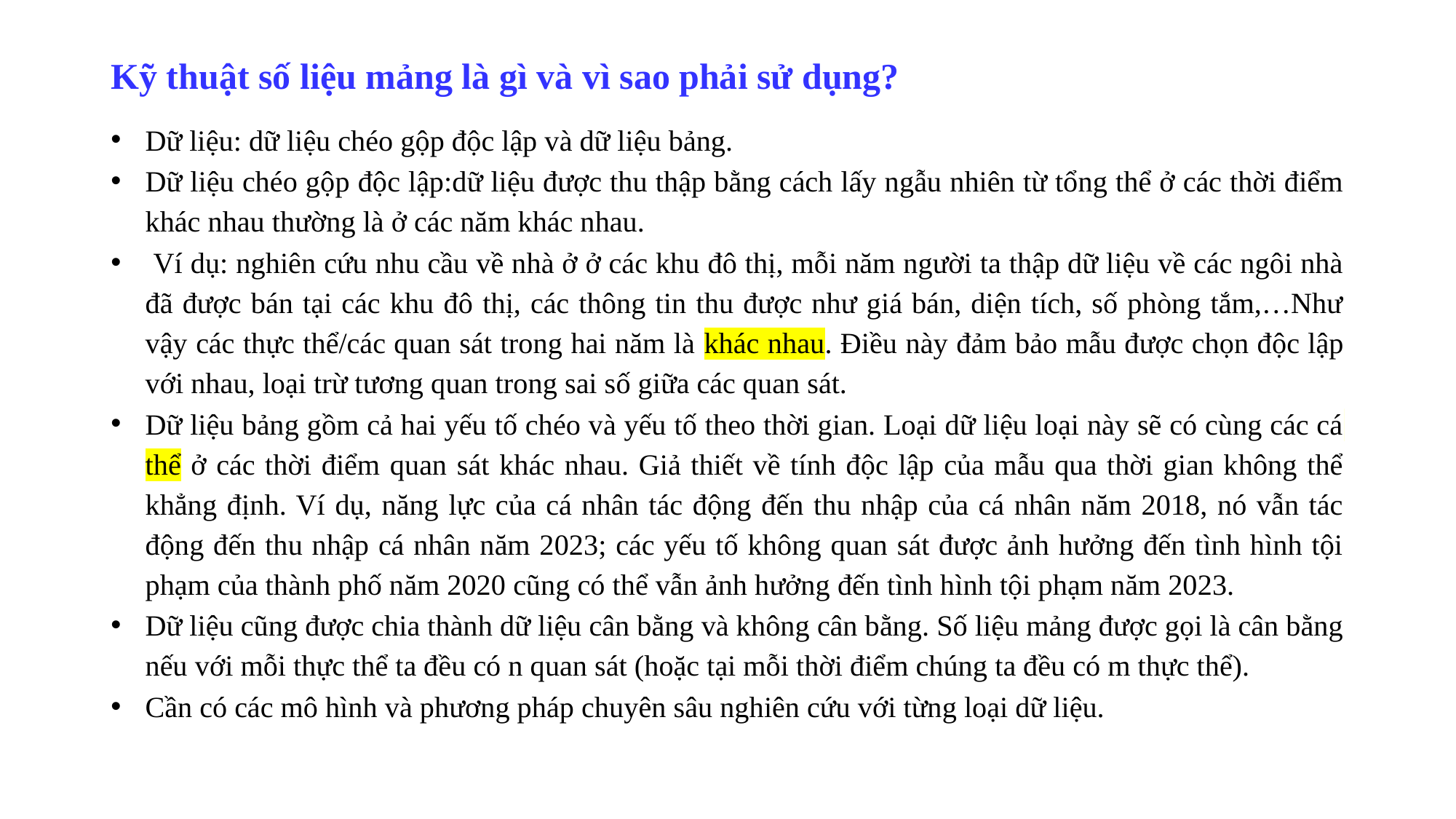

# Kỹ thuật số liệu mảng là gì và vì sao phải sử dụng?
Dữ liệu: dữ liệu chéo gộp độc lập và dữ liệu bảng.
Dữ liệu chéo gộp độc lập:dữ liệu được thu thập bằng cách lấy ngẫu nhiên từ tổng thể ở các thời điểm khác nhau thường là ở các năm khác nhau.
 Ví dụ: nghiên cứu nhu cầu về nhà ở ở các khu đô thị, mỗi năm người ta thập dữ liệu về các ngôi nhà đã được bán tại các khu đô thị, các thông tin thu được như giá bán, diện tích, số phòng tắm,…Như vậy các thực thể/các quan sát trong hai năm là khác nhau. Điều này đảm bảo mẫu được chọn độc lập với nhau, loại trừ tương quan trong sai số giữa các quan sát.
Dữ liệu bảng gồm cả hai yếu tố chéo và yếu tố theo thời gian. Loại dữ liệu loại này sẽ có cùng các cá thể ở các thời điểm quan sát khác nhau. Giả thiết về tính độc lập của mẫu qua thời gian không thể khẳng định. Ví dụ, năng lực của cá nhân tác động đến thu nhập của cá nhân năm 2018, nó vẫn tác động đến thu nhập cá nhân năm 2023; các yếu tố không quan sát được ảnh hưởng đến tình hình tội phạm của thành phố năm 2020 cũng có thể vẫn ảnh hưởng đến tình hình tội phạm năm 2023.
Dữ liệu cũng được chia thành dữ liệu cân bằng và không cân bằng. Số liệu mảng được gọi là cân bằng nếu với mỗi thực thể ta đều có n quan sát (hoặc tại mỗi thời điểm chúng ta đều có m thực thể).
Cần có các mô hình và phương pháp chuyên sâu nghiên cứu với từng loại dữ liệu.